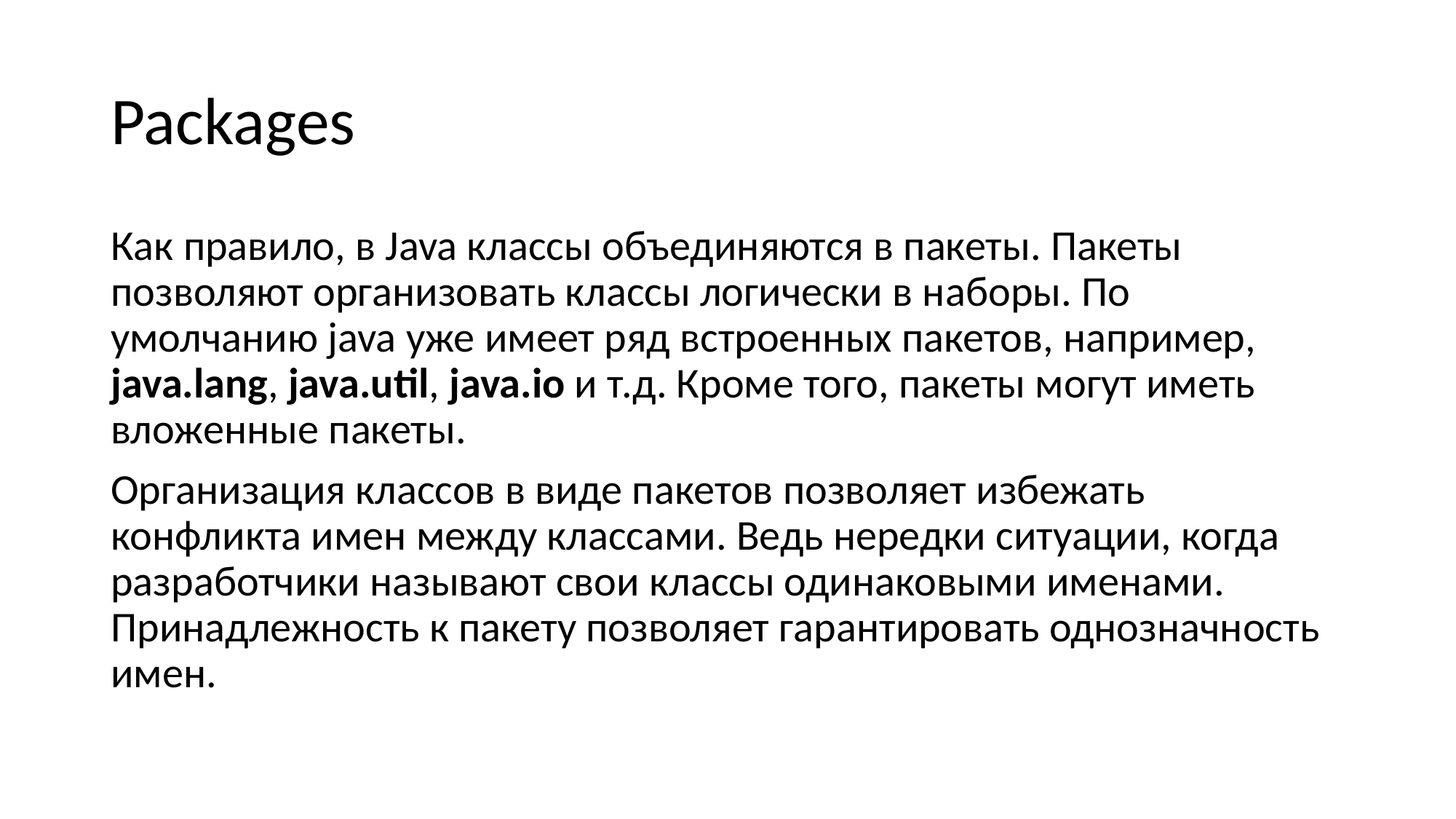

# Packages
Как правило, в Java классы объединяются в пакеты. Пакеты позволяют организовать классы логически в наборы. По умолчанию java уже имеет ряд встроенных пакетов, например, java.lang, java.util, java.io и т.д. Кроме того, пакеты могут иметь вложенные пакеты.
Организация классов в виде пакетов позволяет избежать конфликта имен между классами. Ведь нередки ситуации, когда разработчики называют свои классы одинаковыми именами. Принадлежность к пакету позволяет гарантировать однозначность имен.